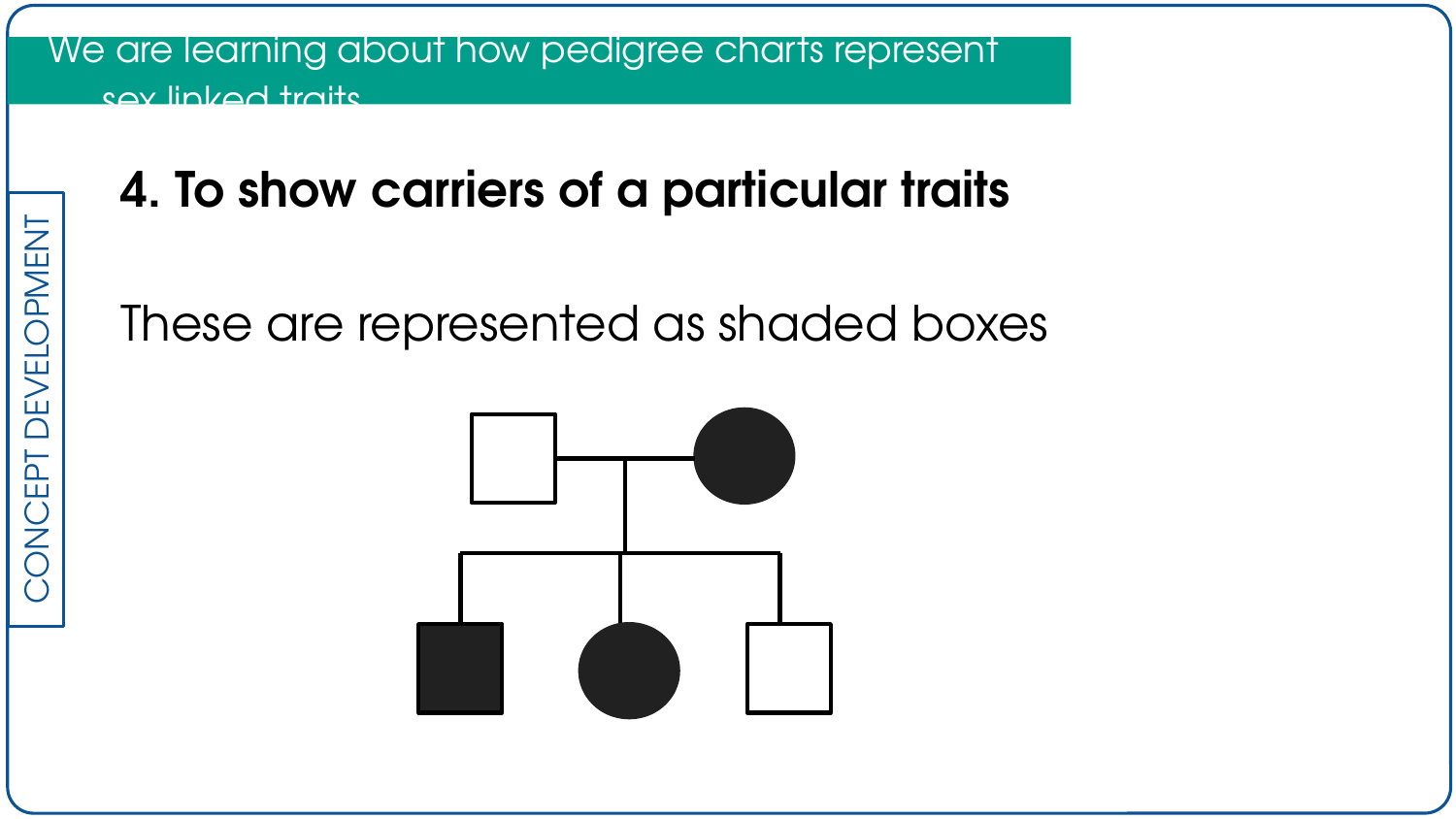

We are learning about how pedigree charts represent sex linked traits
4. To show carriers of a particular traits

These are represented as shaded boxes